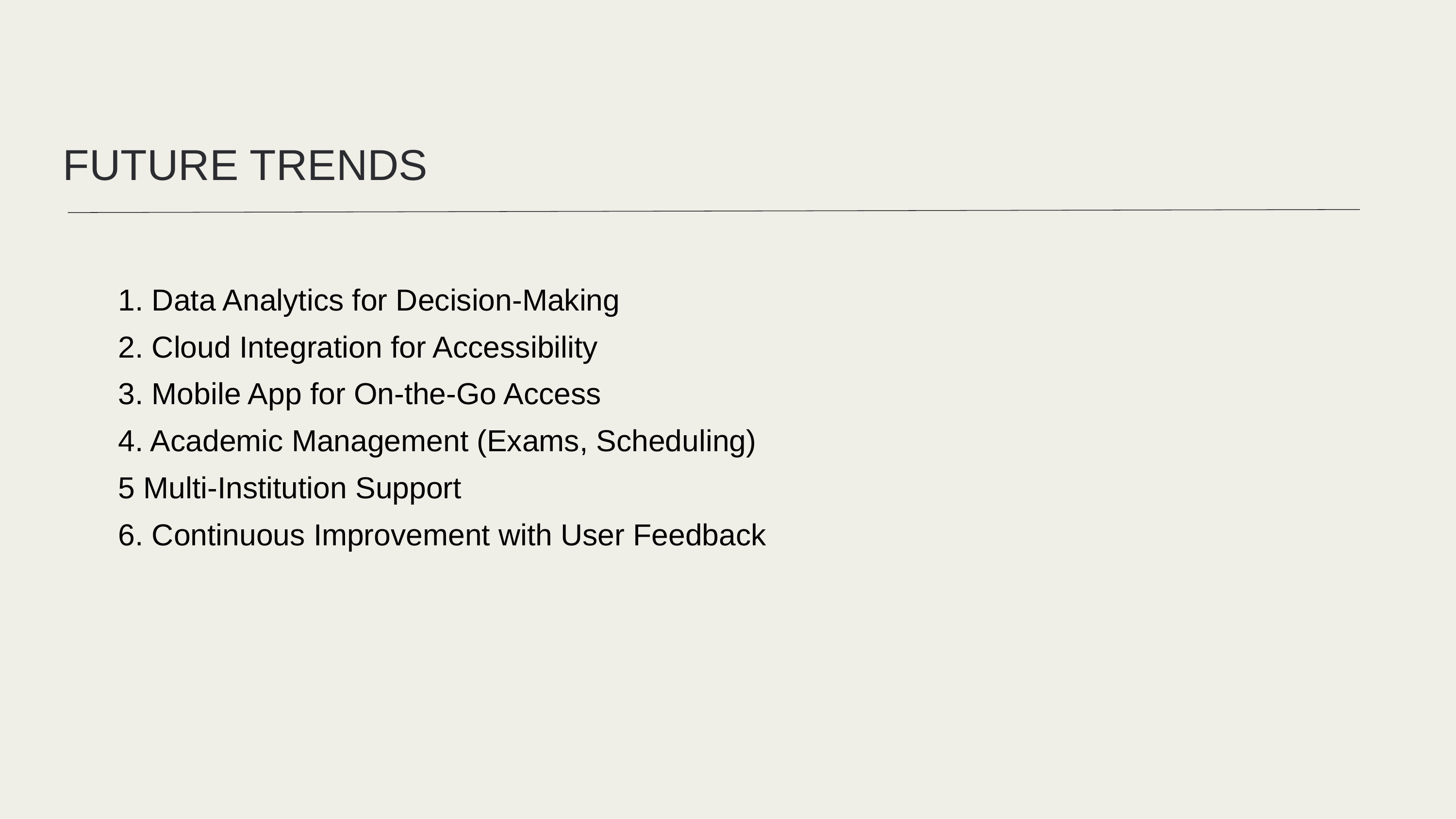

FUTURE TRENDS

1. Data Analytics for Decision-Making
2. Cloud Integration for Accessibility
3. Mobile App for On-the-Go Access
4. Academic Management (Exams, Scheduling)
5 Multi-Institution Support
6. Continuous Improvement with User Feedback